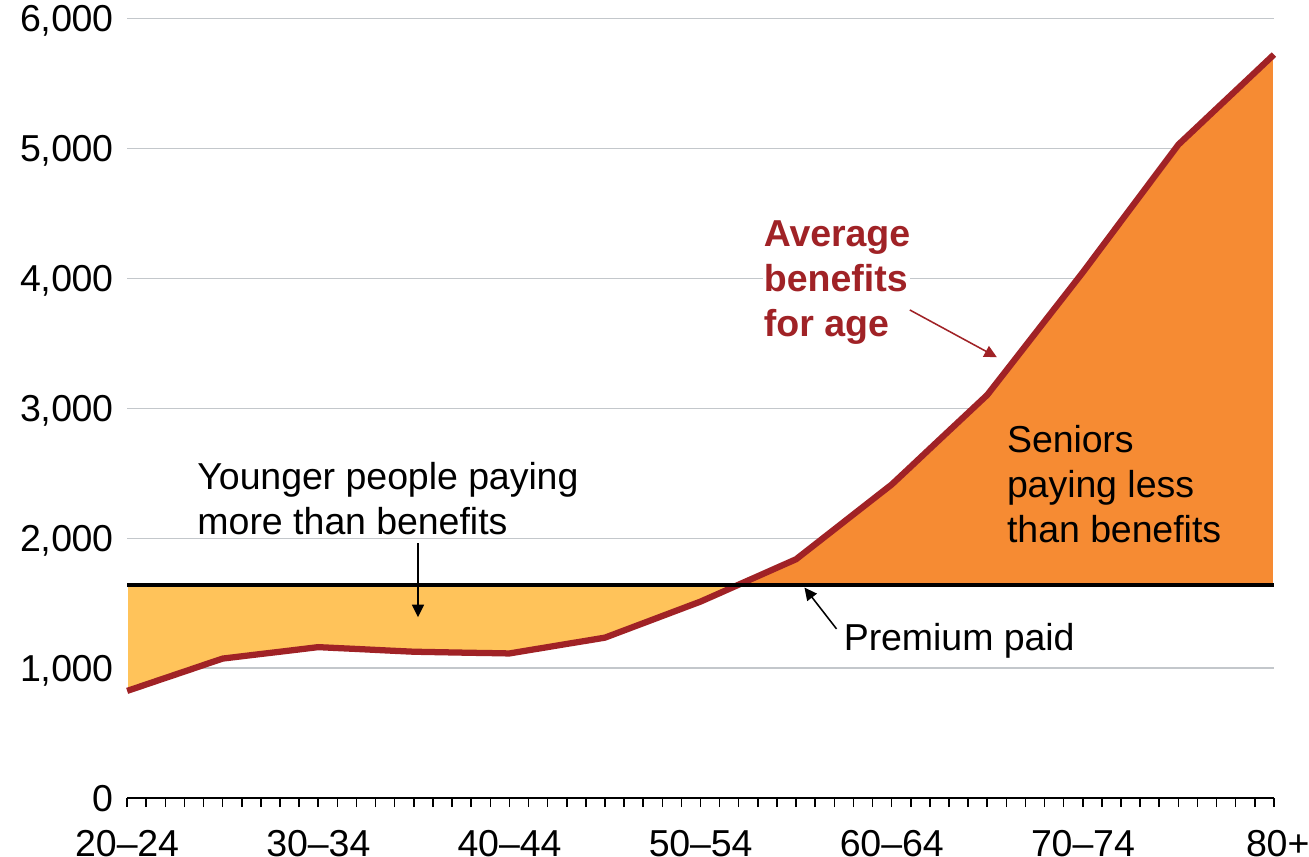

### Chart

| Category | Base | Young | Old | Average benefit by age | Average premium |
|---|---|---|---|---|---|
| 22 | 825.5145394833581 | 817.5181558320511 | 0.0 | 825.5145394833581 | 1643.0326953154092 |
| 27 | 875.2497719788082 | 767.782923336601 | 0.0 | 875.2497719788082 | 1643.0326953154092 |
| 32 | 924.9850044742583 | 718.0476908411509 | 0.0 | 924.9850044742583 | 1643.0326953154092 |
| 37 | 974.7202369697084 | 668.3124583457009 | 0.0 | 974.7202369697084 | 1643.0326953154092 |
| 42 | 1024.4554694651583 | 618.5772258502509 | 0.0 | 1024.4554694651583 | 1643.0326953154092 |
| 47 | 1074.1907019606085 | 568.8419933548007 | 0.0 | 1074.1907019606085 | 1643.0326953154092 |
| 52 | 1091.8176757935012 | 551.2150195219081 | 0.0 | 1091.8176757935012 | 1643.0326953154092 |
| 57 | 1109.4446496263938 | 533.5880456890154 | 0.0 | 1109.4446496263938 | 1643.0326953154092 |
| 62 | 1127.0716234592865 | 515.9610718561228 | 0.0 | 1127.0716234592865 | 1643.0326953154092 |
| 67 | 1144.698597292179 | 498.3340980232301 | 0.0 | 1144.698597292179 | 1643.0326953154092 |
| 72 | 1162.3255711250717 | 480.7071241903375 | 0.0 | 1162.3255711250717 | 1643.0326953154092 |
| 77 | 1155.2087672544762 | 487.823928060933 | 0.0 | 1155.2087672544762 | 1643.0326953154092 |
| 82 | 1148.0919633838807 | 494.9407319315285 | 0.0 | 1148.0919633838807 | 1643.0326953154092 |
Average
benefits
for age

Seniors
paying less
than benefits
Younger people paying
more than benefits
Premium paid
20–24
30–34
40–44
50–54
60–64
70–74
80+